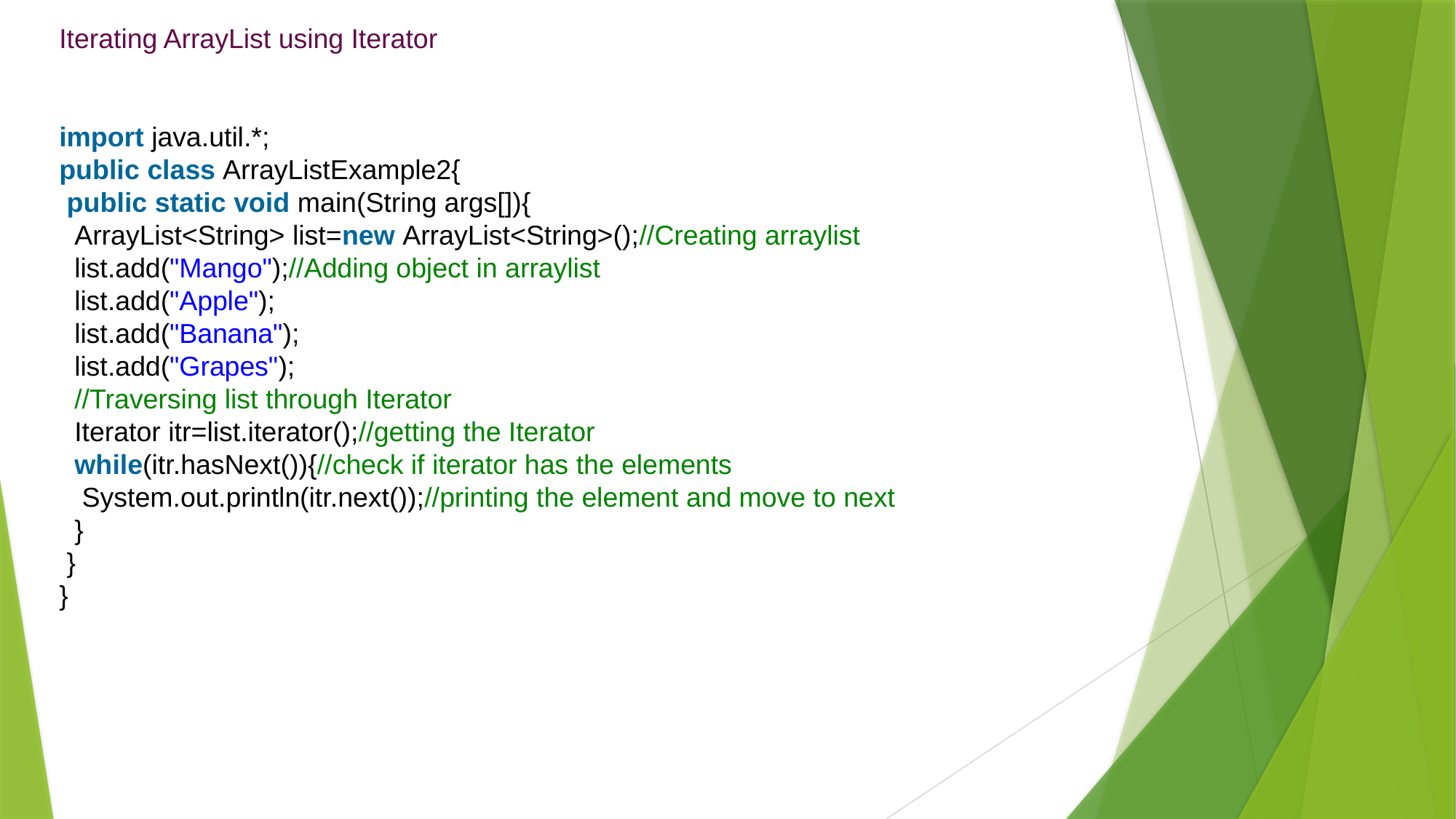

Iterating ArrayList using Iterator

import java.util.*;
public class ArrayListExample2{
 public static void main(String args[]){
  ArrayList<String> list=new ArrayList<String>();//Creating arraylist
  list.add("Mango");//Adding object in arraylist
  list.add("Apple");
  list.add("Banana");
  list.add("Grapes");
  //Traversing list through Iterator
  Iterator itr=list.iterator();//getting the Iterator
  while(itr.hasNext()){//check if iterator has the elements
   System.out.println(itr.next());//printing the element and move to next
  }
 }
}